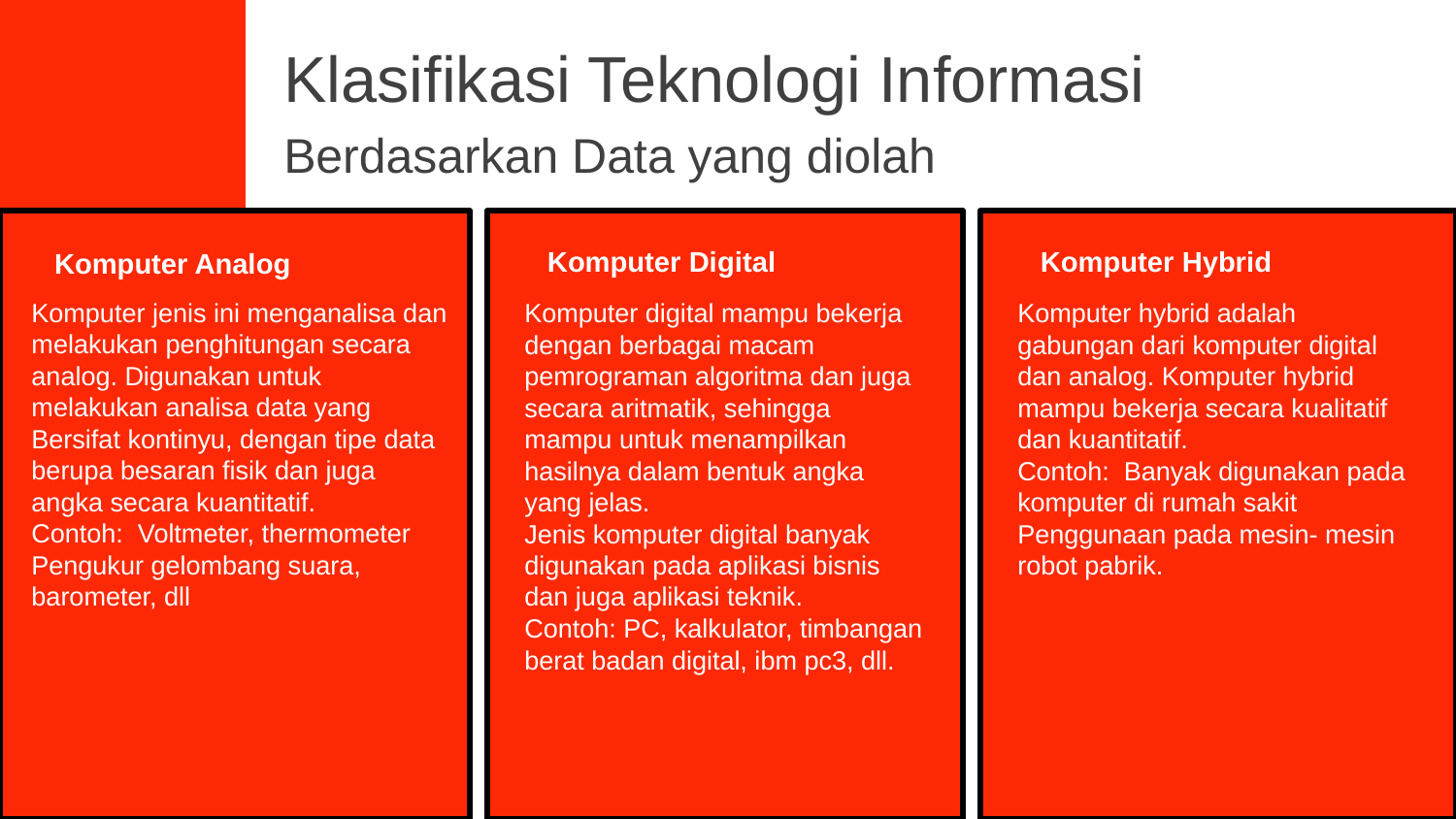

Klasifikasi Teknologi Informasi
Berdasarkan Data yang diolah

Komputer Digital
Komputer digital mampu bekerja dengan berbagai macam
pemrograman algoritma dan juga secara aritmatik, sehingga
mampu untuk menampilkan
hasilnya dalam bentuk angka
yang jelas.
Jenis komputer digital banyak
digunakan pada aplikasi bisnis
dan juga aplikasi teknik.
Contoh: PC, kalkulator, timbangan berat badan digital, ibm pc3, dll.
Komputer Hybrid
Komputer hybrid adalah
gabungan dari komputer digital
dan analog. Komputer hybrid
mampu bekerja secara kualitatif
dan kuantitatif.
Contoh:  Banyak digunakan pada komputer di rumah sakit
Penggunaan pada mesin- mesin
robot pabrik.
Komputer Analog
Komputer jenis ini menganalisa dan
melakukan penghitungan secara
analog. Digunakan untuk
melakukan analisa data yang
Bersifat kontinyu, dengan tipe data berupa besaran fisik dan juga
angka secara kuantitatif.
Contoh:  Voltmeter, thermometer
Pengukur gelombang suara,
barometer, dll